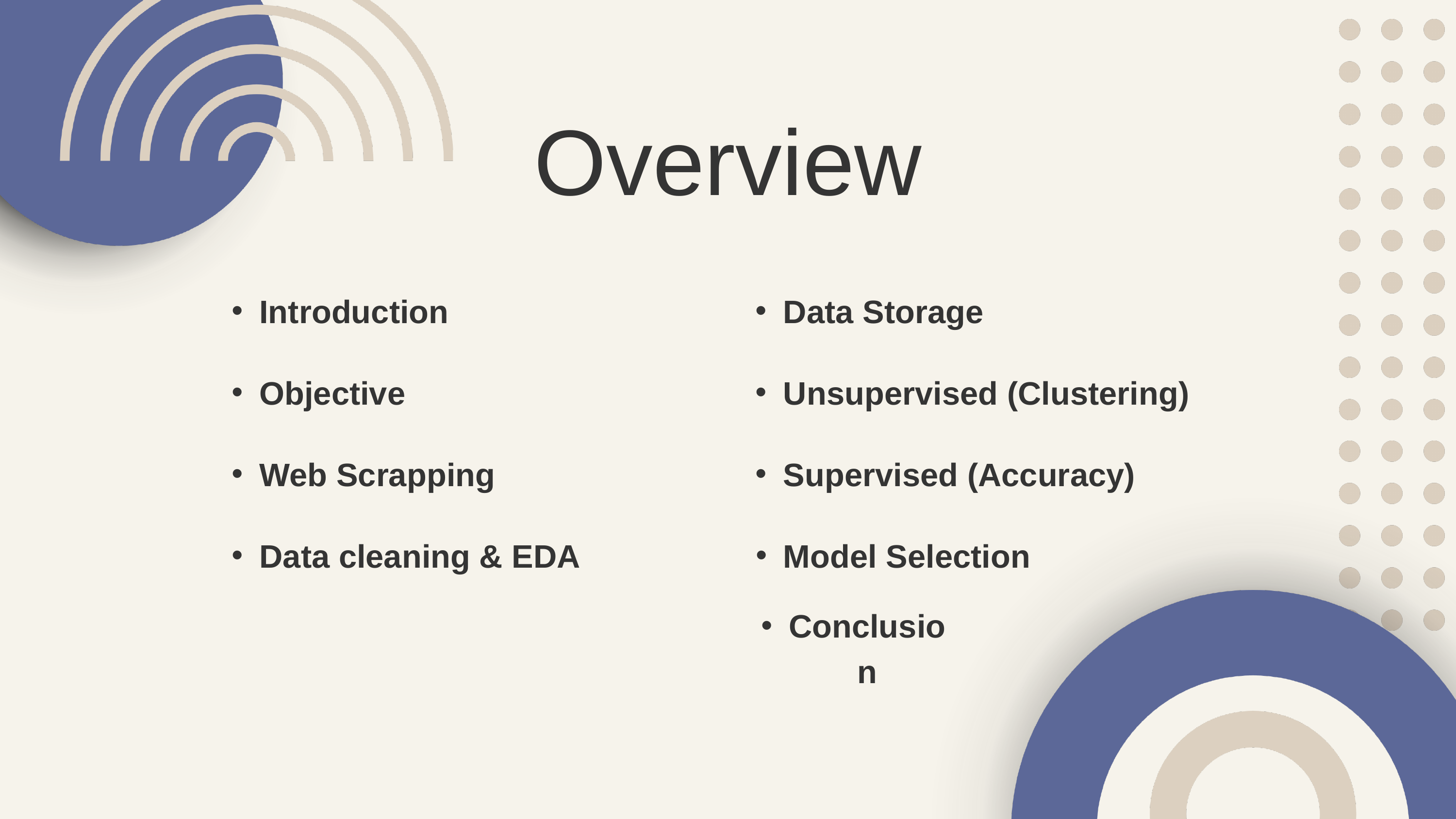

Overview

Introduction
Objective
Web Scrapping
Data cleaning & EDA
Data Storage
Unsupervised (Clustering)
Supervised (Accuracy)
Model Selection

Conclusion